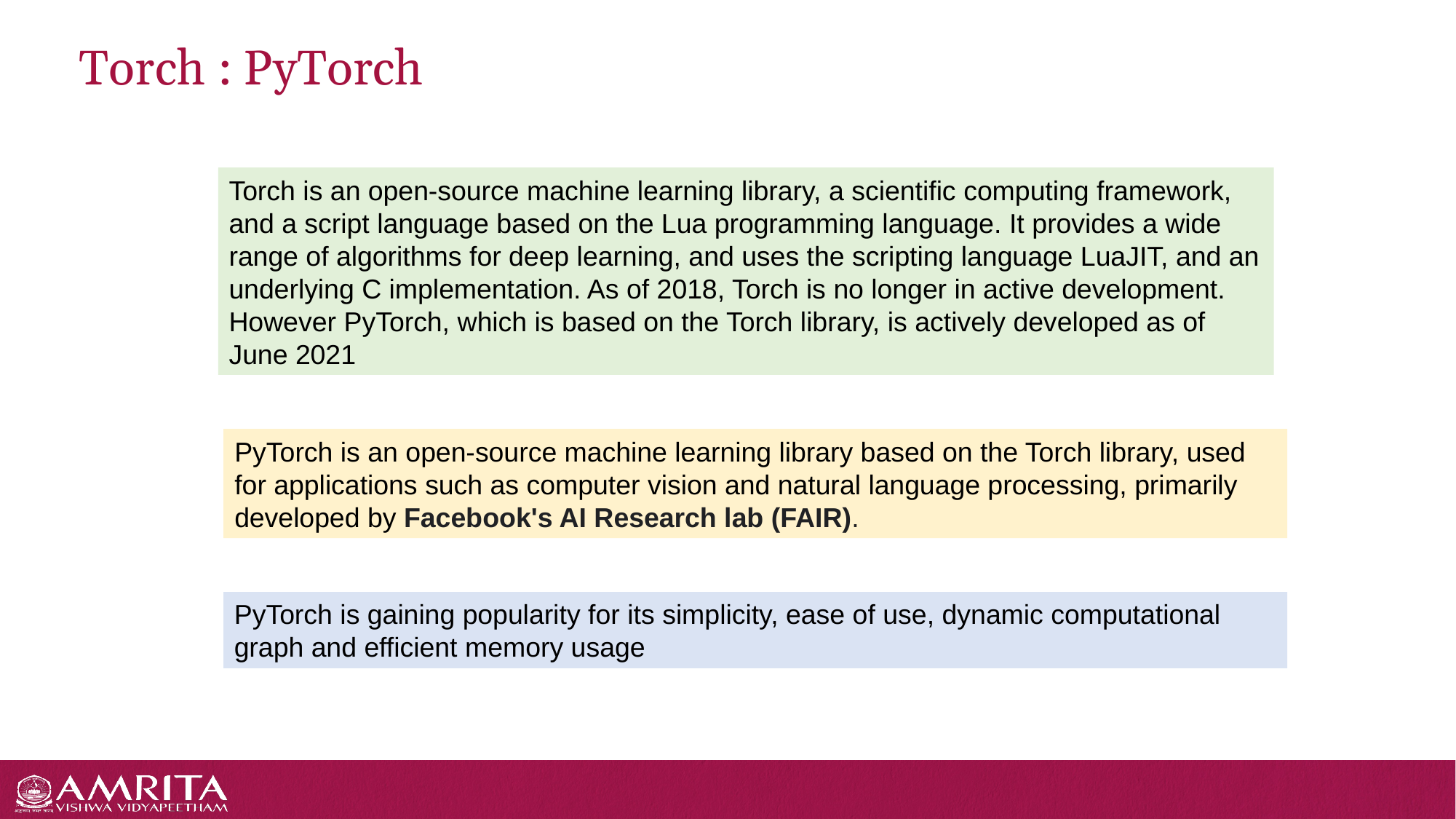

# Torch : PyTorch
Torch is an open-source machine learning library, a scientific computing framework, and a script language based on the Lua programming language. It provides a wide range of algorithms for deep learning, and uses the scripting language LuaJIT, and an underlying C implementation. As of 2018, Torch is no longer in active development. However PyTorch, which is based on the Torch library, is actively developed as of June 2021
PyTorch is an open-source machine learning library based on the Torch library, used for applications such as computer vision and natural language processing, primarily developed by Facebook's AI Research lab (FAIR).
PyTorch is gaining popularity for its simplicity, ease of use, dynamic computational graph and efficient memory usage